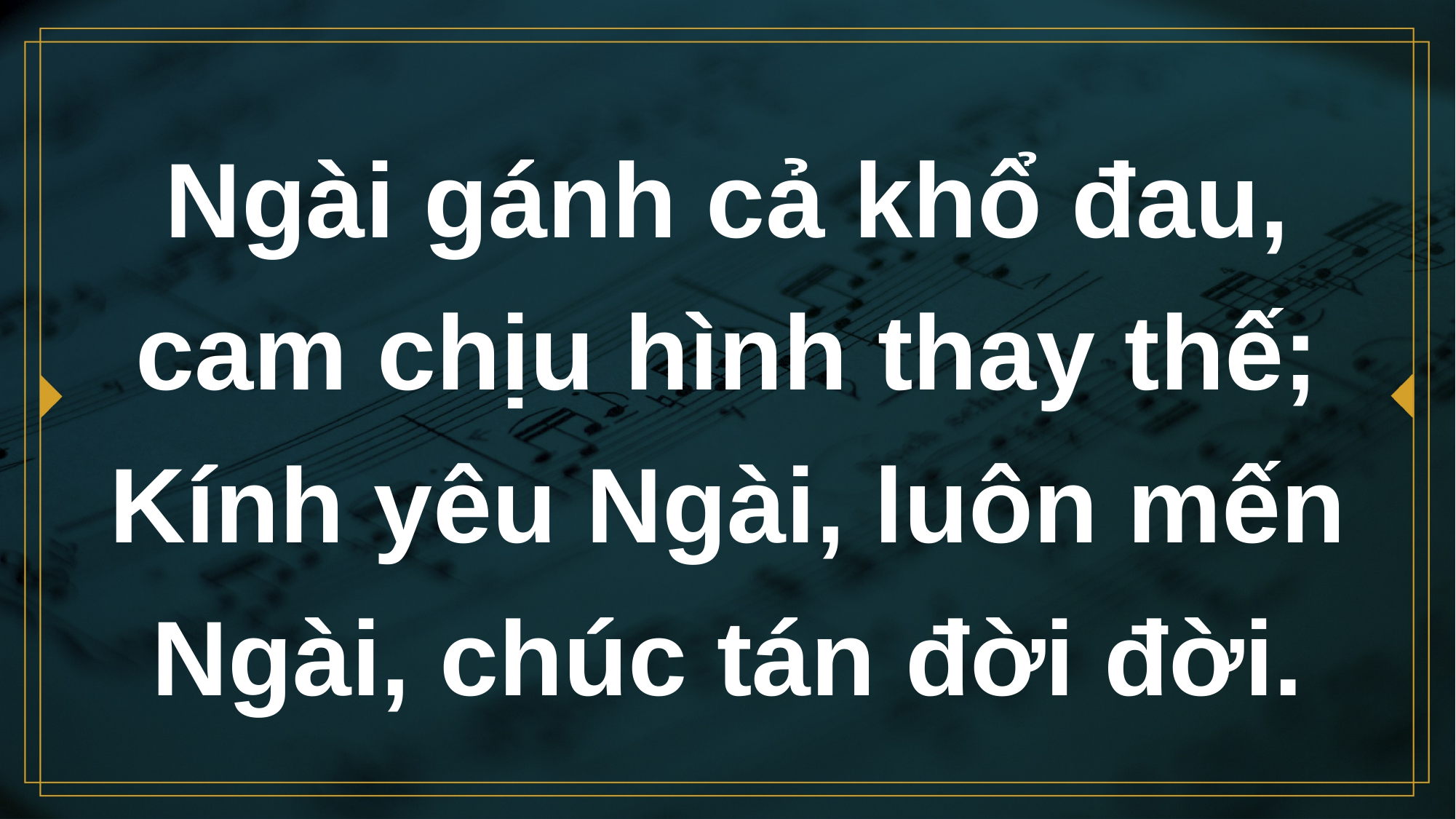

# Ngài gánh cả khổ đau, cam chịu hình thay thế; Kính yêu Ngài, luôn mến Ngài, chúc tán đời đời.